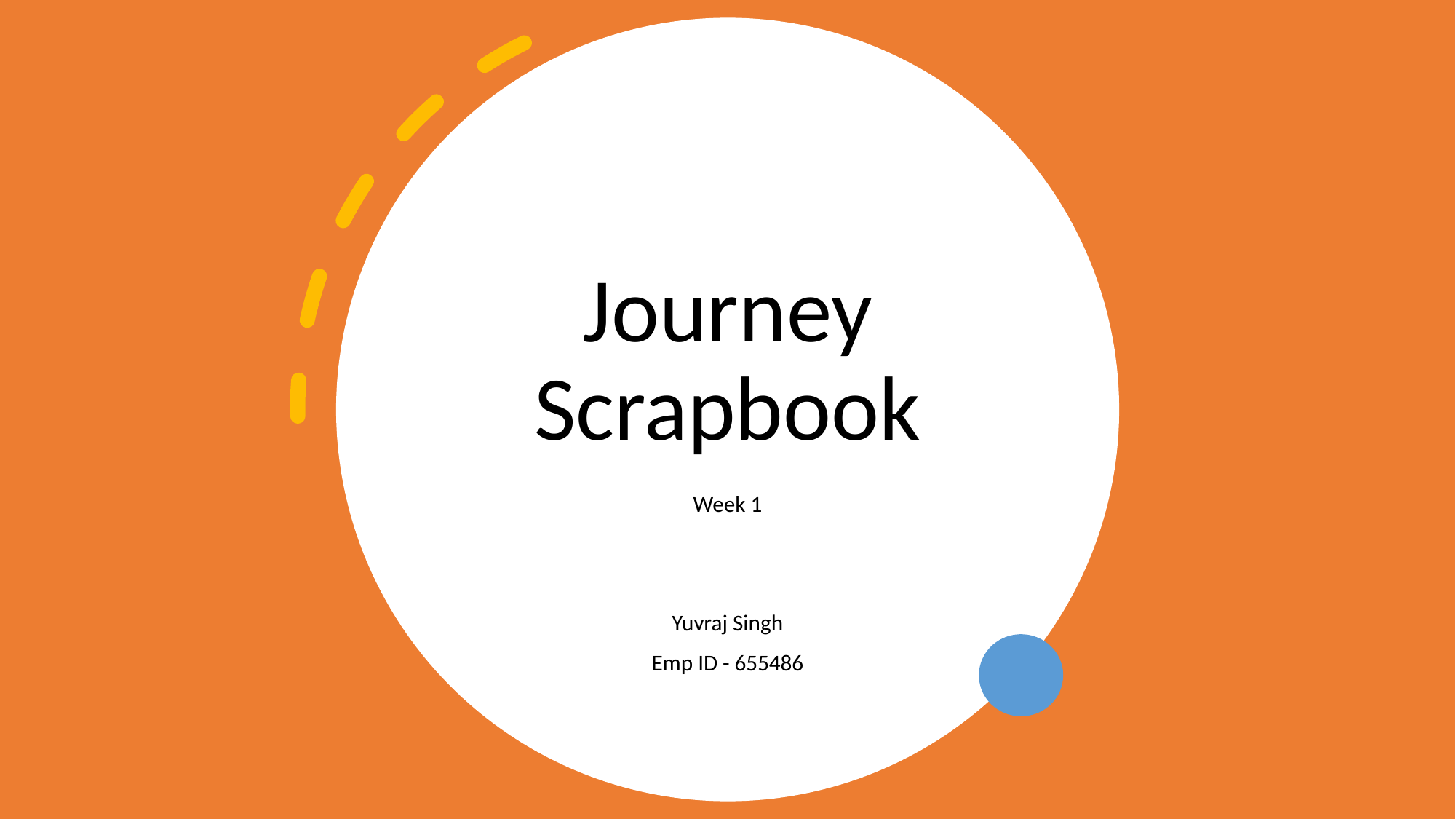

# Journey Scrapbook
Week 1

Yuvraj Singh
Emp ID - 655486